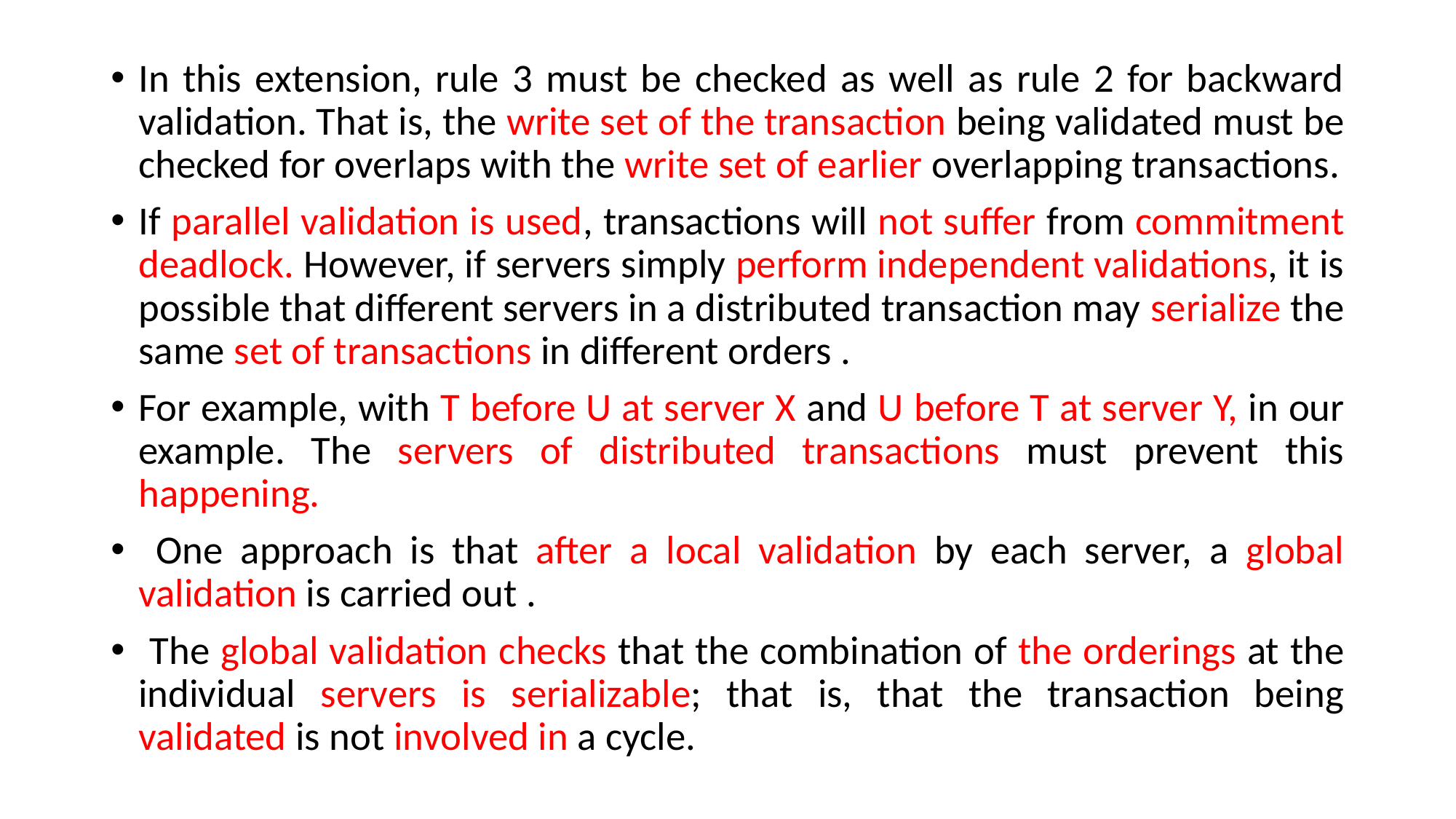

In this extension, rule 3 must be checked as well as rule 2 for backward validation. That is, the write set of the transaction being validated must be checked for overlaps with the write set of earlier overlapping transactions.
If parallel validation is used, transactions will not suffer from commitment deadlock. However, if servers simply perform independent validations, it is possible that different servers in a distributed transaction may serialize the same set of transactions in different orders .
For example, with T before U at server X and U before T at server Y, in our example. The servers of distributed transactions must prevent this happening.
 One approach is that after a local validation by each server, a global validation is carried out .
 The global validation checks that the combination of the orderings at the individual servers is serializable; that is, that the transaction being validated is not involved in a cycle.